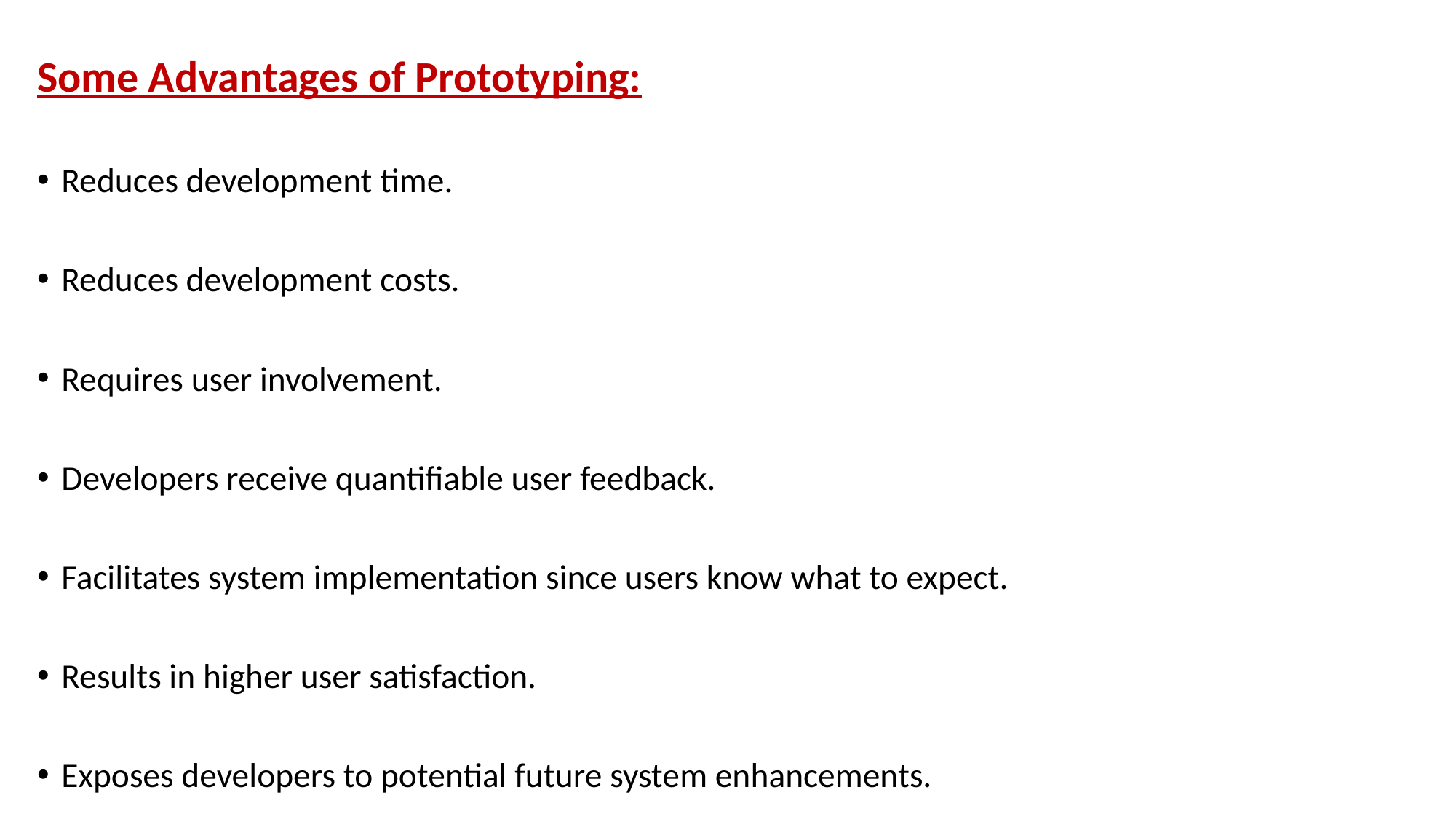

Some Advantages of Prototyping:

Reduces development time.

Reduces development costs.

Requires user involvement.

Developers receive quantifiable user feedback.

Facilitates system implementation since users know what to expect.

Results in higher user satisfaction.

Exposes developers to potential future system enhancements.